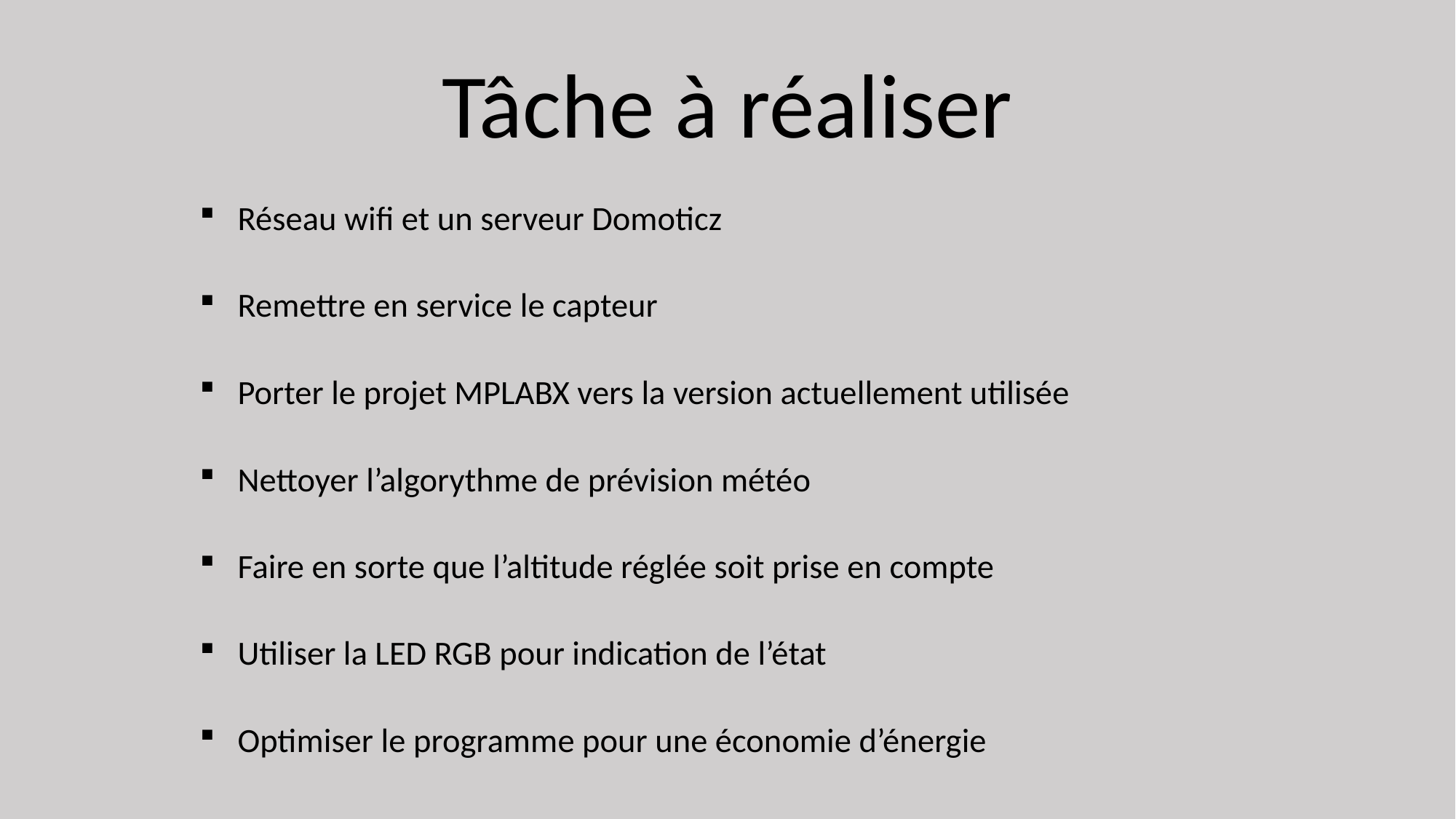

# Tâche à réaliser
Réseau wifi et un serveur Domoticz

Remettre en service le capteur

Porter le projet MPLABX vers la version actuellement utilisée

Nettoyer l’algorythme de prévision météo

Faire en sorte que l’altitude réglée soit prise en compte

Utiliser la LED RGB pour indication de l’état

Optimiser le programme pour une économie d’énergie